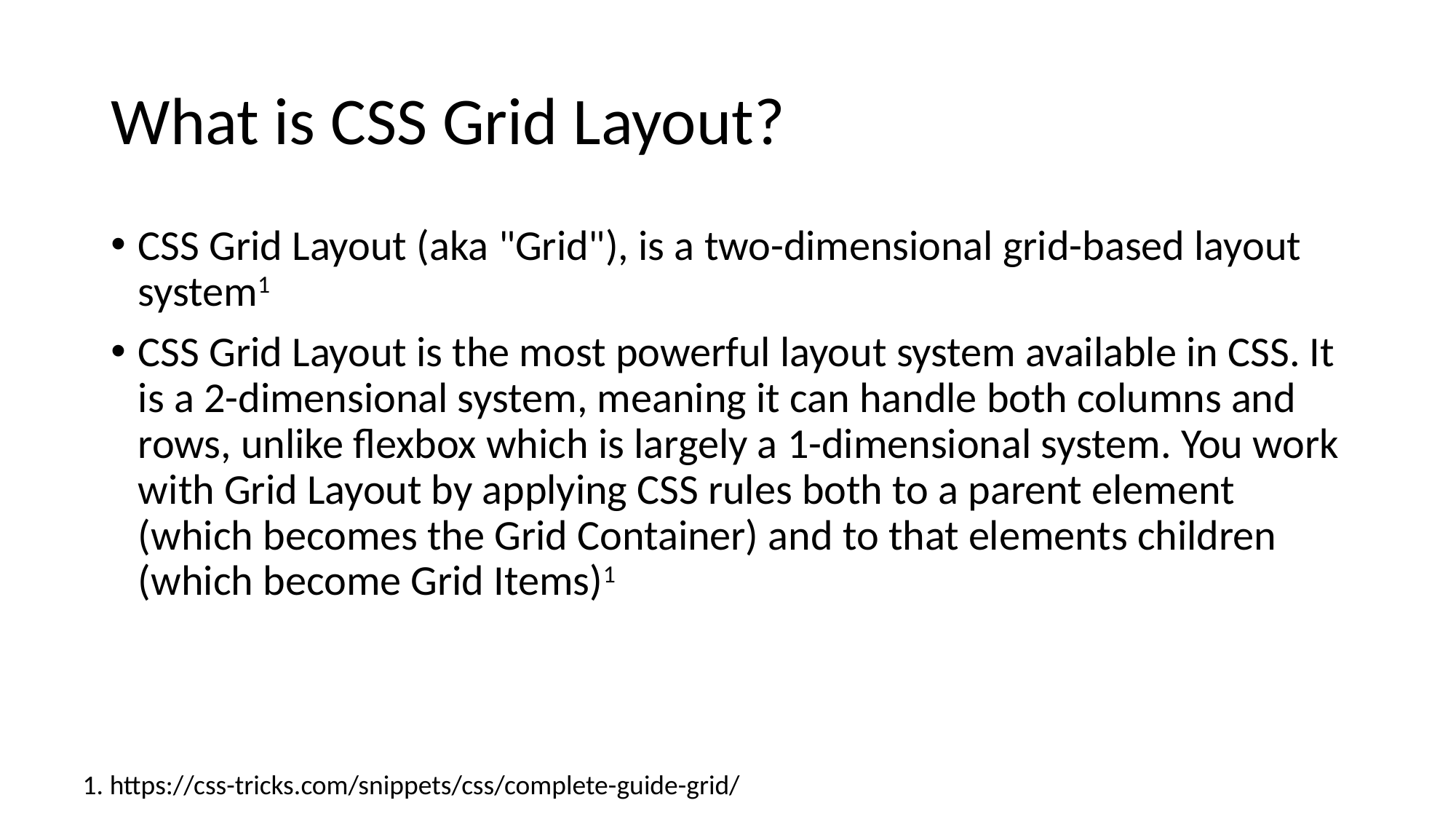

# What is CSS Grid Layout?
CSS Grid Layout (aka "Grid"), is a two-dimensional grid-based layout system1
CSS Grid Layout is the most powerful layout system available in CSS. It is a 2-dimensional system, meaning it can handle both columns and rows, unlike flexbox which is largely a 1-dimensional system. You work with Grid Layout by applying CSS rules both to a parent element (which becomes the Grid Container) and to that elements children (which become Grid Items)1
1. https://css-tricks.com/snippets/css/complete-guide-grid/